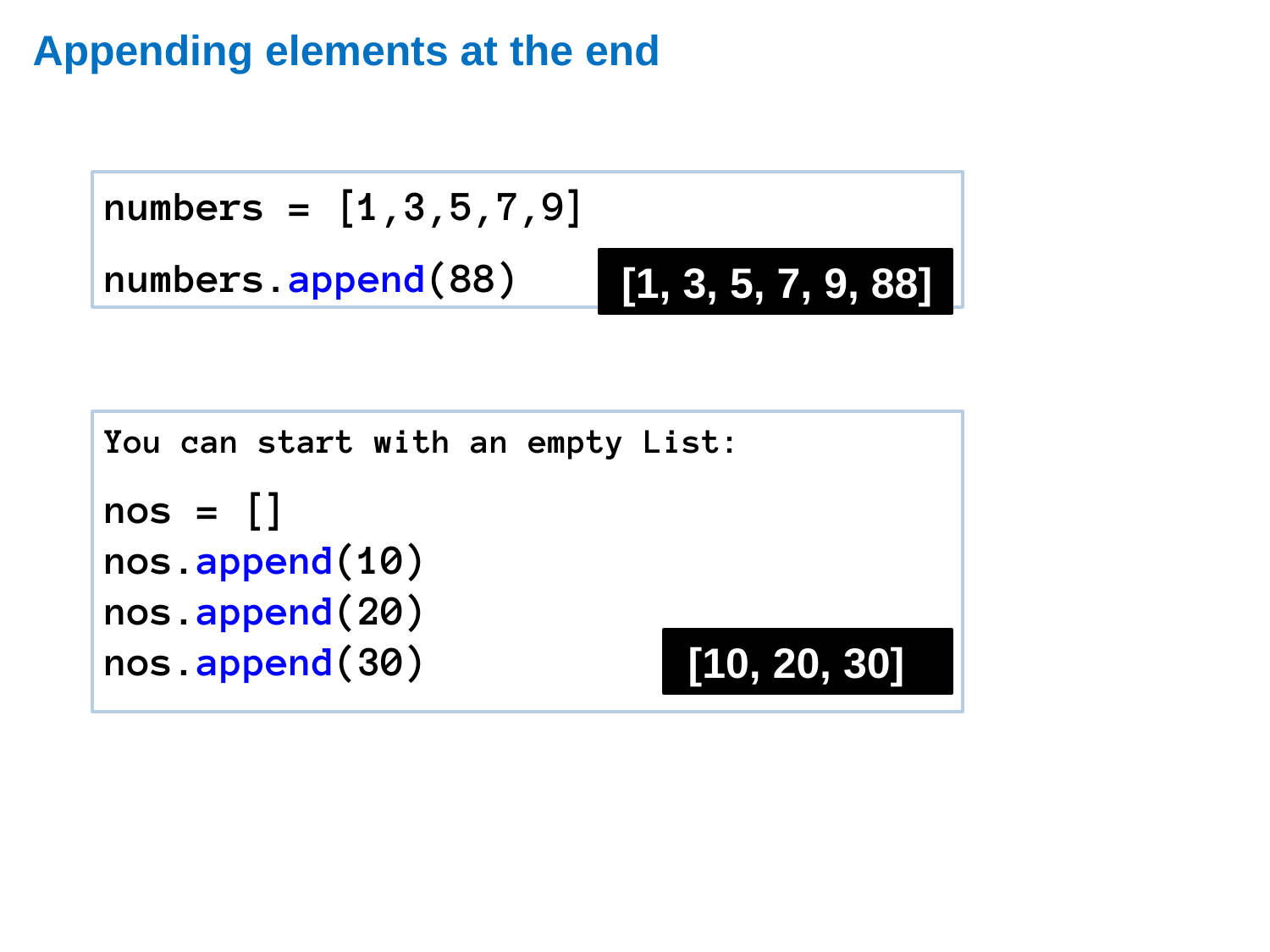

# Appending elements at the end

numbers = [1,3,5,7,9]

numbers.append(88)
 [1, 3, 5, 7, 9, 88]
You can start with an empty List:

nos = []
nos.append(10)
nos.append(20)
nos.append(30)

 [10, 20, 30]